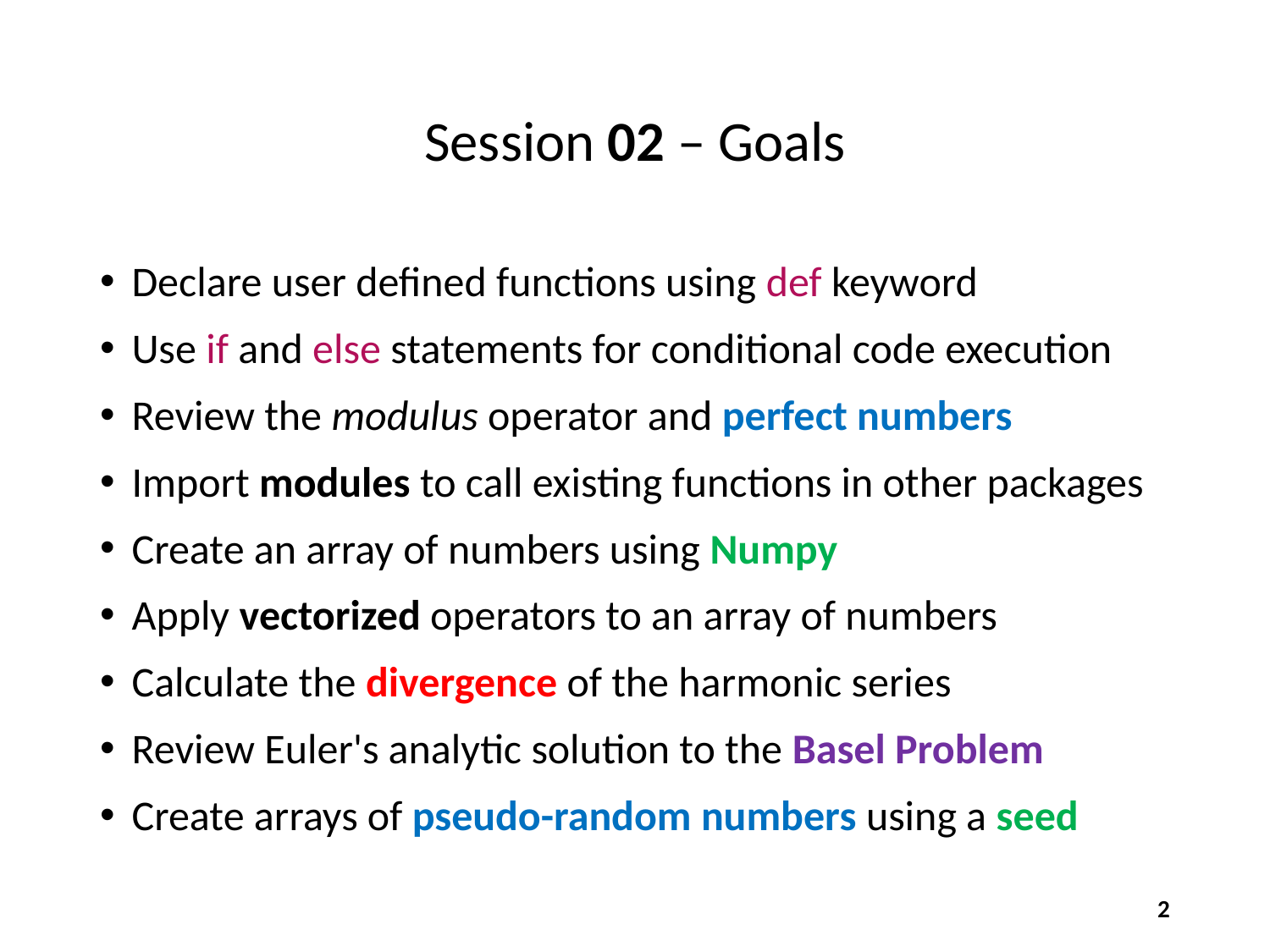

# Session 02 – Goals
Declare user defined functions using def keyword
Use if and else statements for conditional code execution
Review the modulus operator and perfect numbers
Import modules to call existing functions in other packages
Create an array of numbers using Numpy
Apply vectorized operators to an array of numbers
Calculate the divergence of the harmonic series
Review Euler's analytic solution to the Basel Problem
Create arrays of pseudo-random numbers using a seed

2